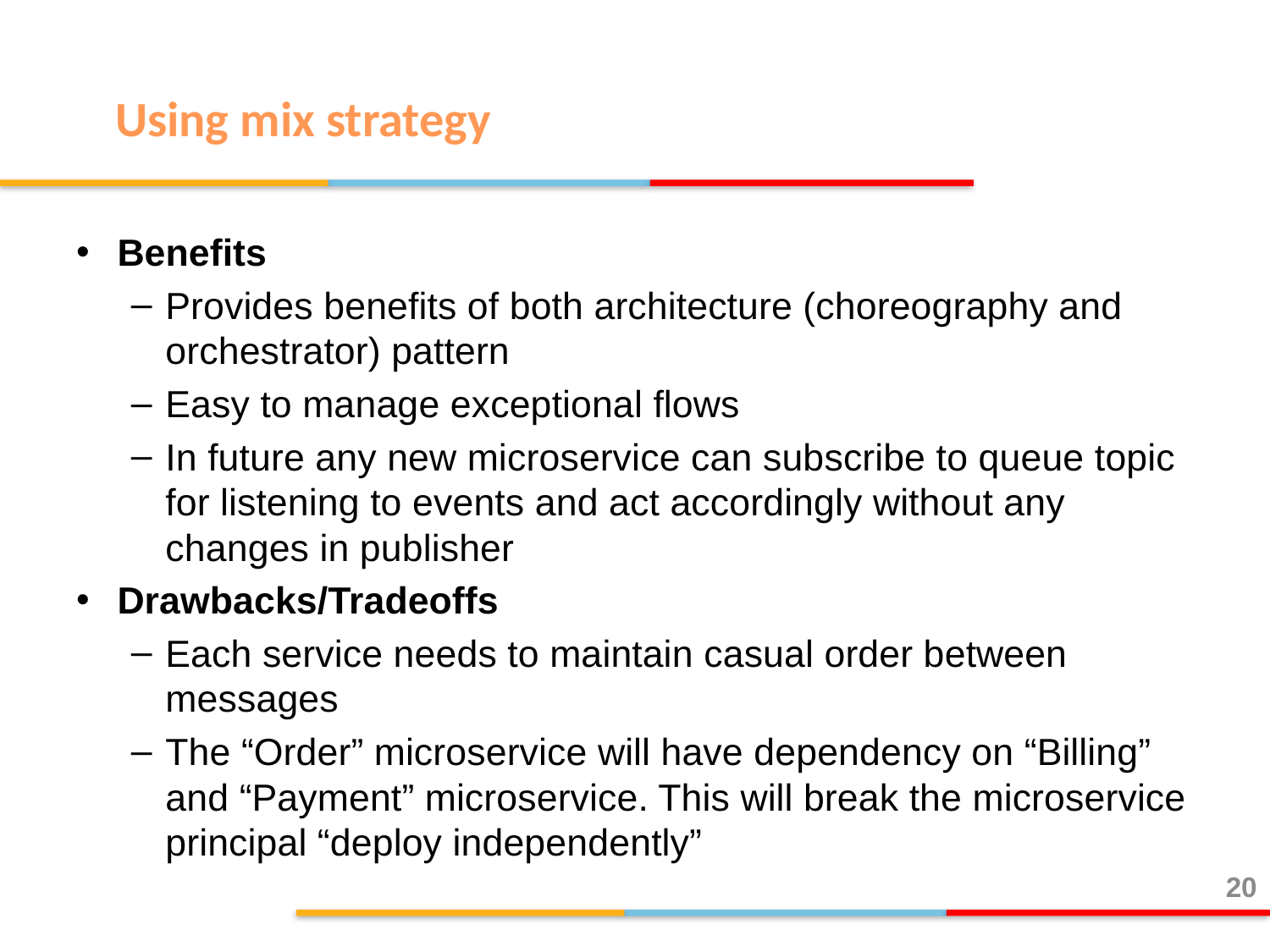

Using mix strategy
Benefits
Provides benefits of both architecture (choreography and orchestrator) pattern
Easy to manage exceptional flows
In future any new microservice can subscribe to queue topic for listening to events and act accordingly without any changes in publisher
Drawbacks/Tradeoffs
Each service needs to maintain casual order between messages
The “Order” microservice will have dependency on “Billing” and “Payment” microservice. This will break the microservice principal “deploy independently”

20